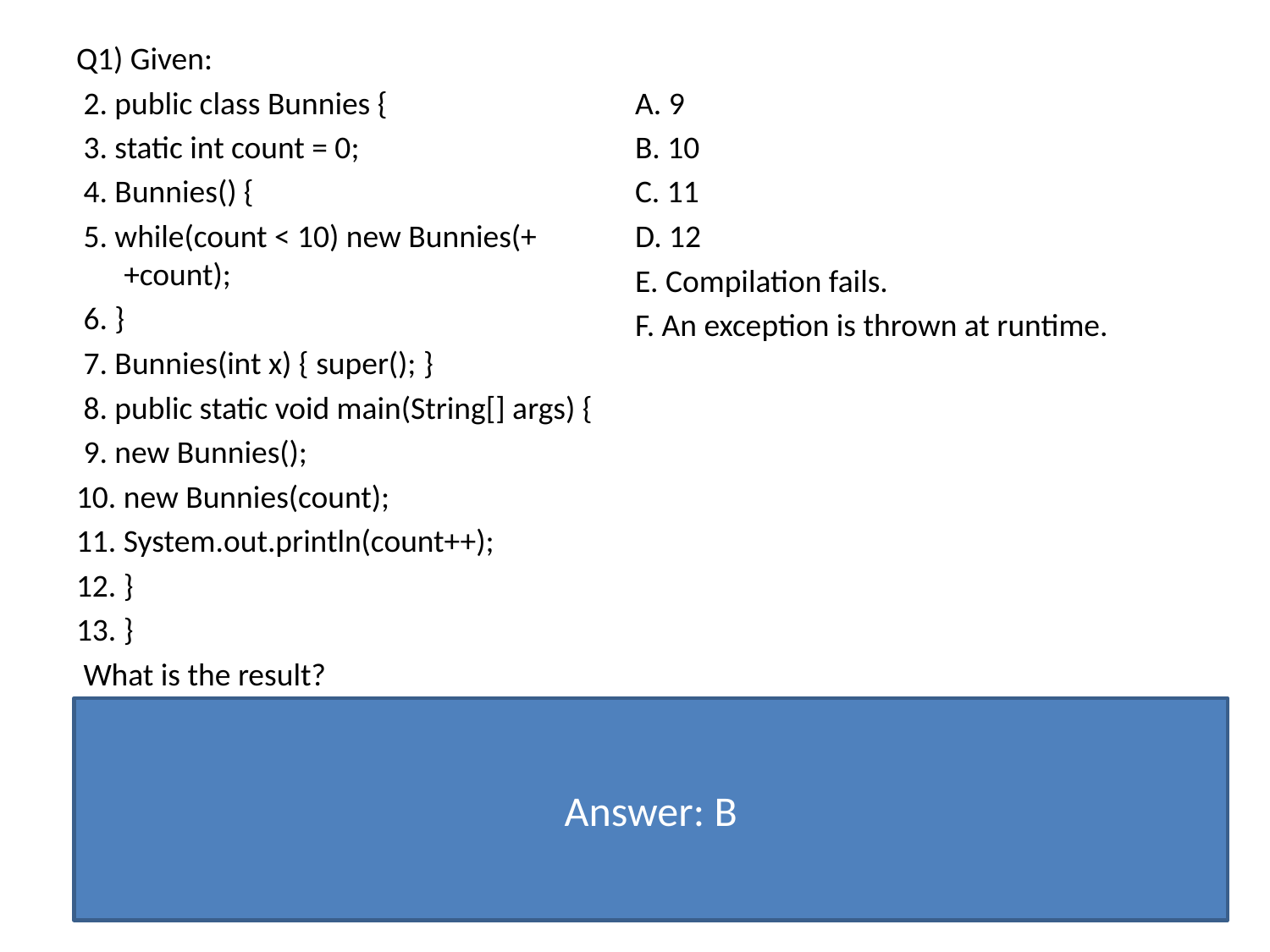

Q1) Given:
 2. public class Bunnies {
 3. static int count = 0;
 4. Bunnies() {
 5. while(count < 10) new Bunnies(++count);
 6. }
 7. Bunnies(int x) { super(); }
 8. public static void main(String[] args) {
 9. new Bunnies();
10. new Bunnies(count);
11. System.out.println(count++);
12. }
13. }
 What is the result?

A. 9
B. 10
C. 11
D. 12
E. Compilation fails.
F. An exception is thrown at runtime.
Answer: B